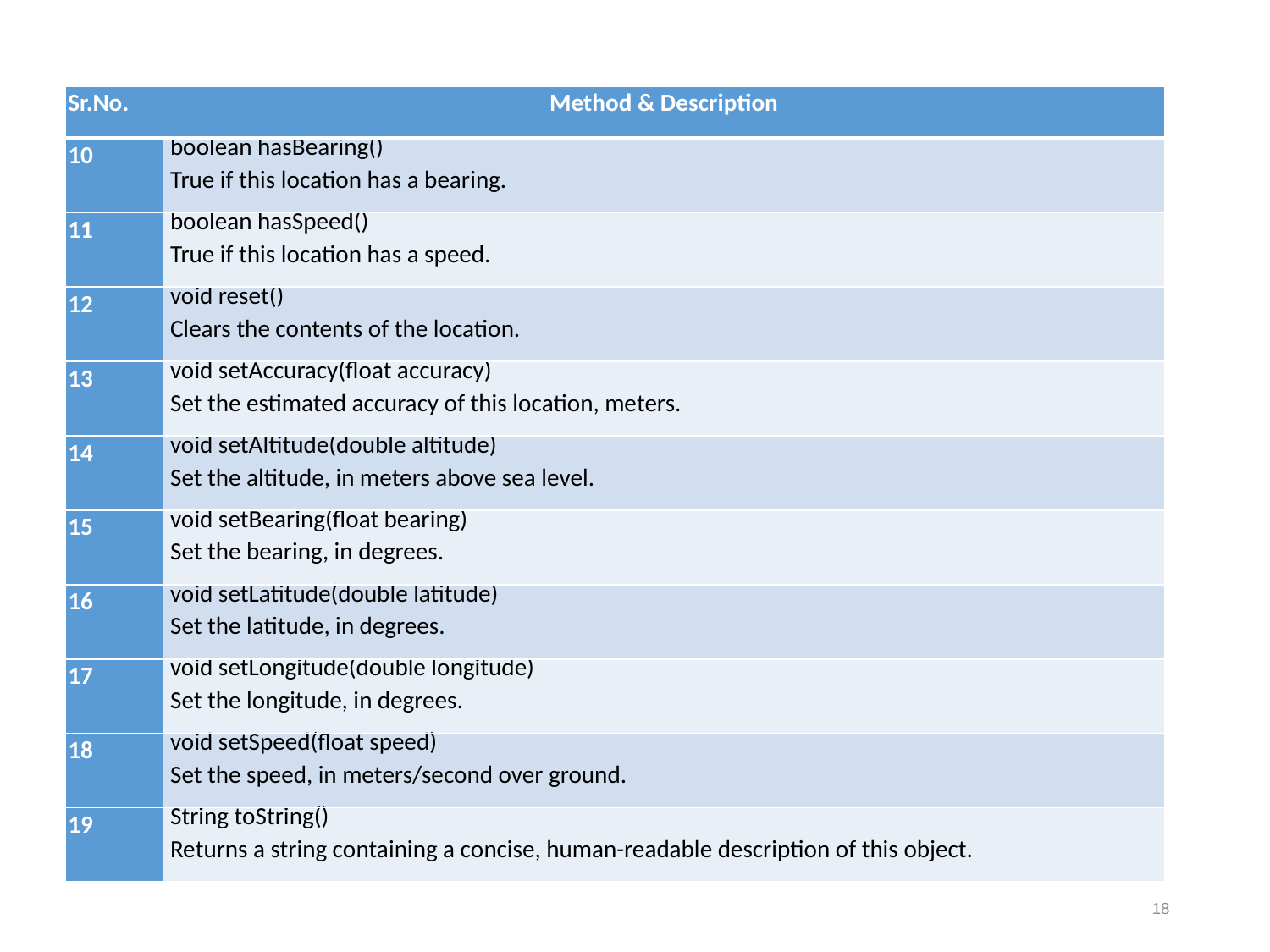

#
| Sr.No. | Method & Description |
| --- | --- |
| 10 | boolean hasBearing() True if this location has a bearing. |
| 11 | boolean hasSpeed() True if this location has a speed. |
| 12 | void reset() Clears the contents of the location. |
| 13 | void setAccuracy(float accuracy) Set the estimated accuracy of this location, meters. |
| 14 | void setAltitude(double altitude) Set the altitude, in meters above sea level. |
| 15 | void setBearing(float bearing) Set the bearing, in degrees. |
| 16 | void setLatitude(double latitude) Set the latitude, in degrees. |
| 17 | void setLongitude(double longitude) Set the longitude, in degrees. |
| 18 | void setSpeed(float speed) Set the speed, in meters/second over ground. |
| 19 | String toString() Returns a string containing a concise, human-readable description of this object. |
18